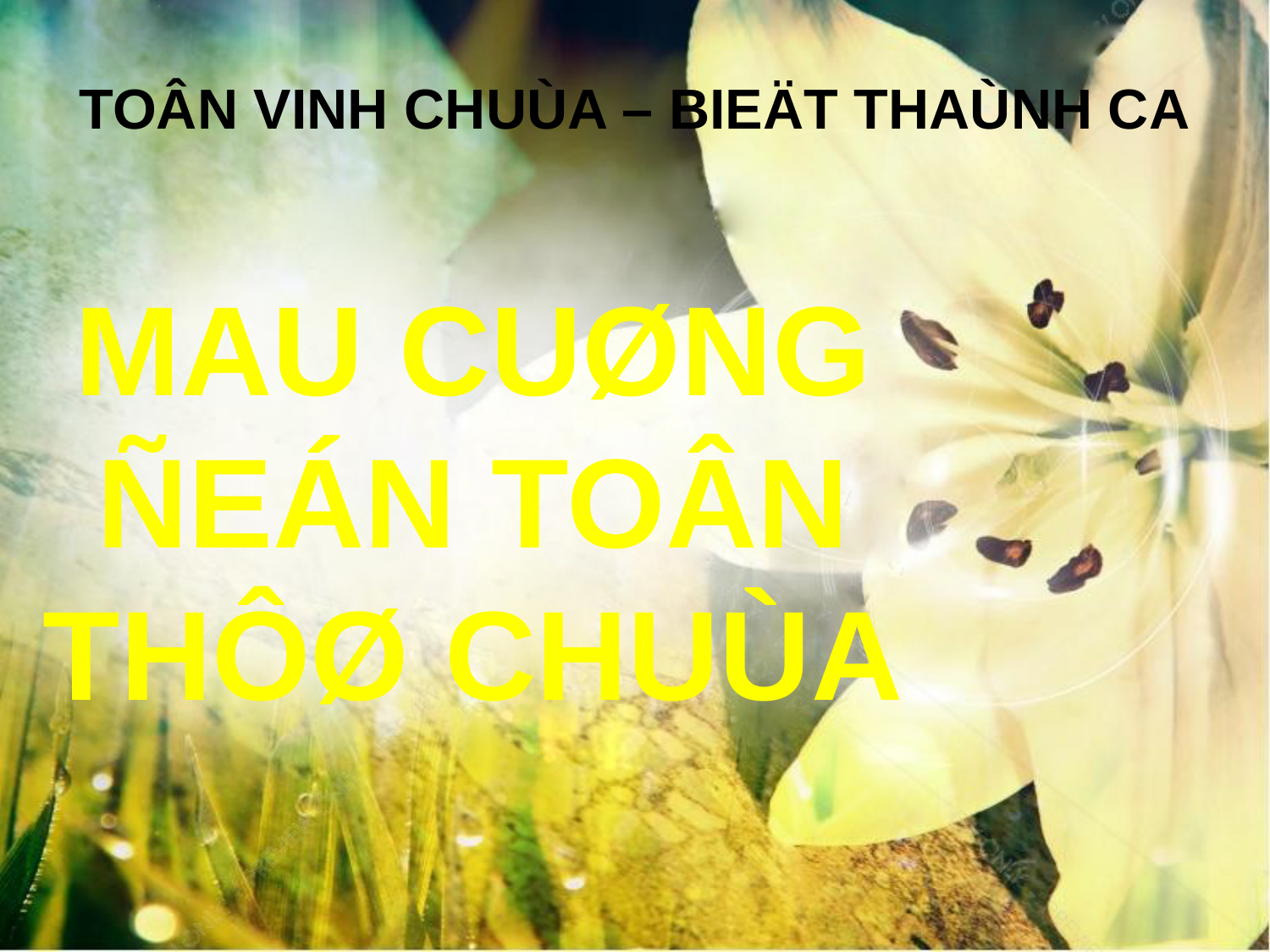

TOÂN VINH CHUÙA – BIEÄT THAÙNH CA
MAU CUØNG ÑEÁN TOÂN THÔØ CHUÙA